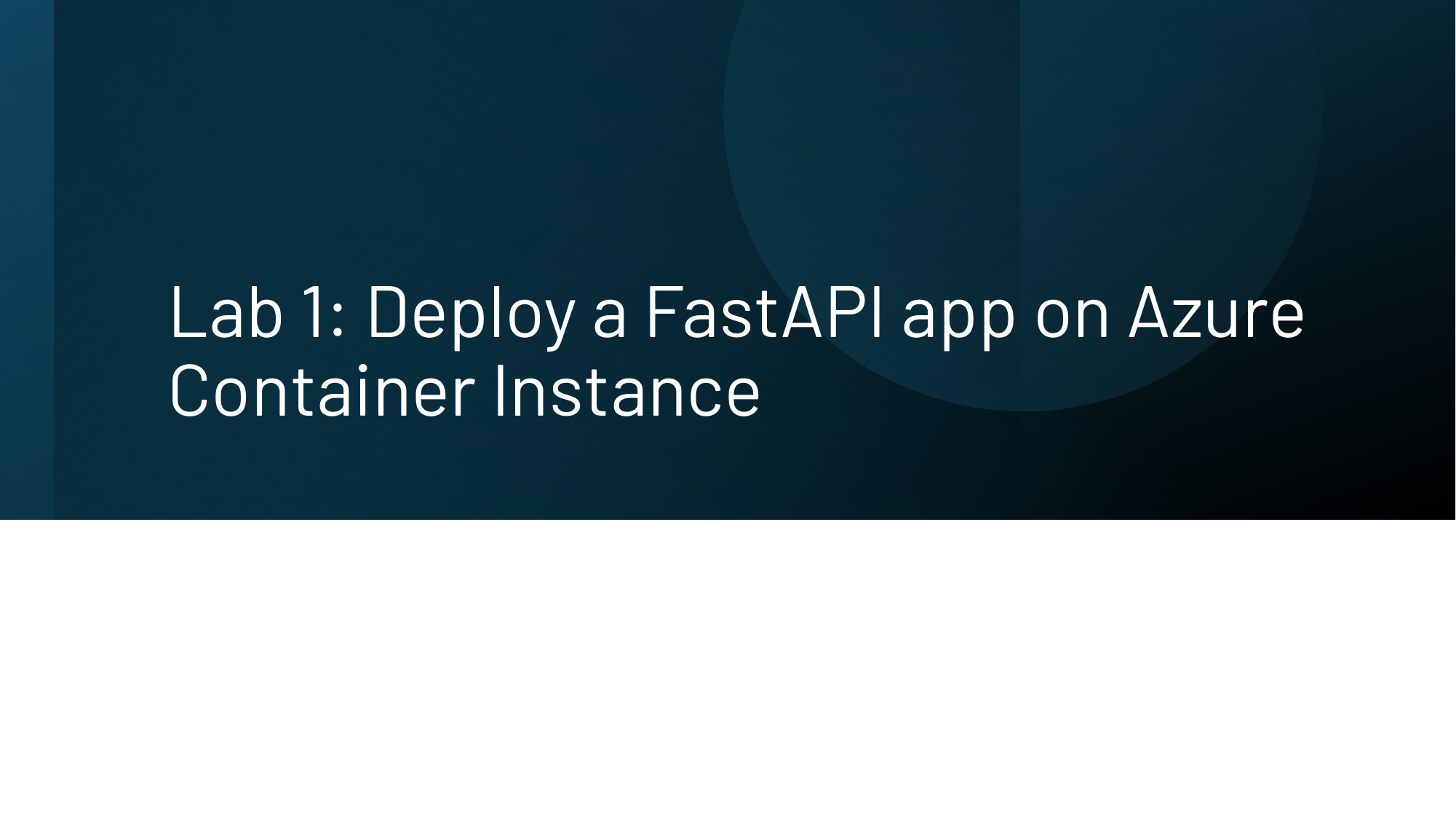

# Lab 1: Deploy a FastAPI app on Azure Container Instance